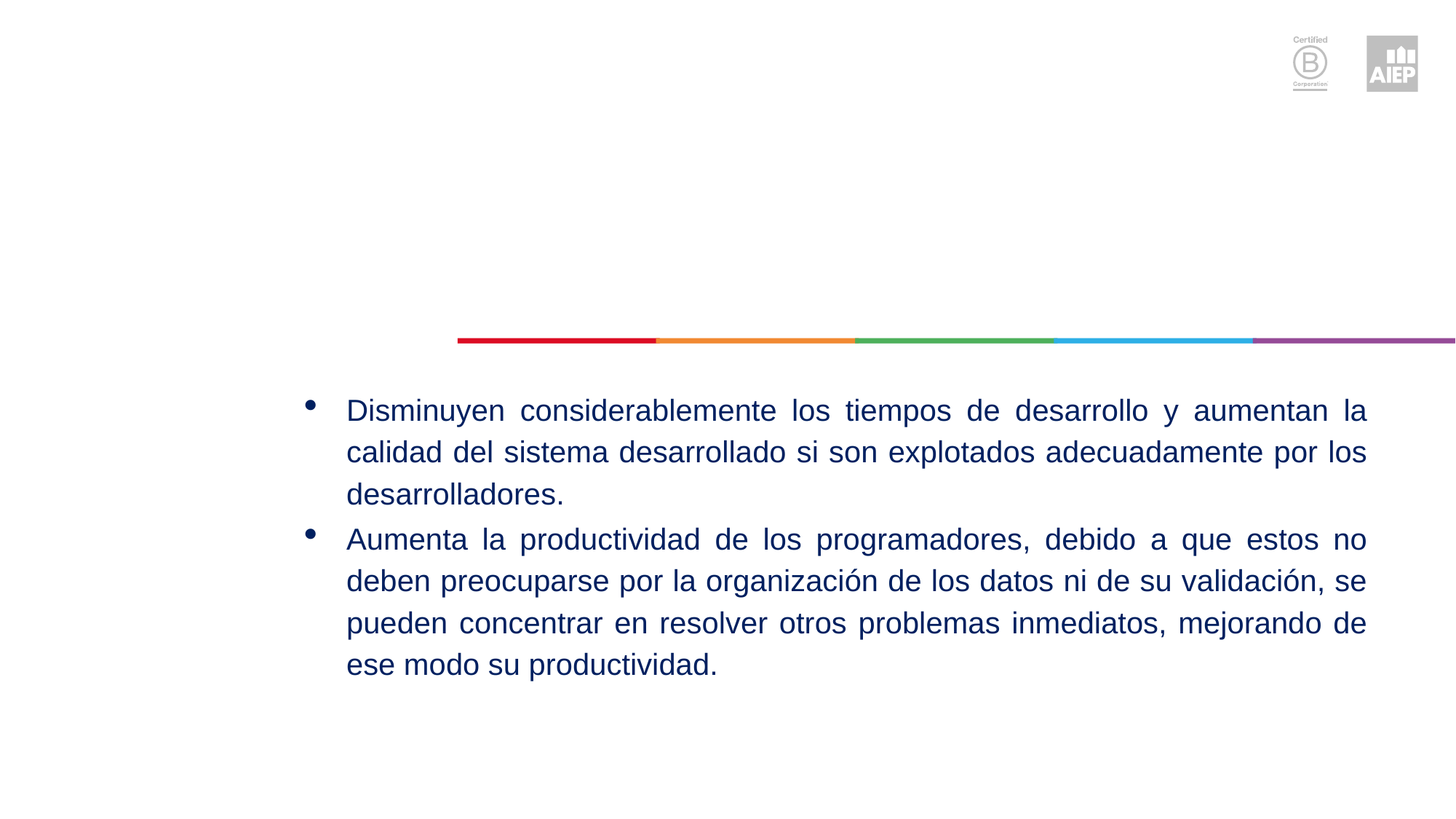

#
Disminuyen considerablemente los tiempos de desarrollo y aumentan la calidad del sistema desarrollado si son explotados adecuadamente por los desarrolladores.
Aumenta la productividad de los programadores, debido a que estos no deben preocuparse por la organización de los datos ni de su validación, se pueden concentrar en resolver otros problemas inmediatos, mejorando de ese modo su productividad.